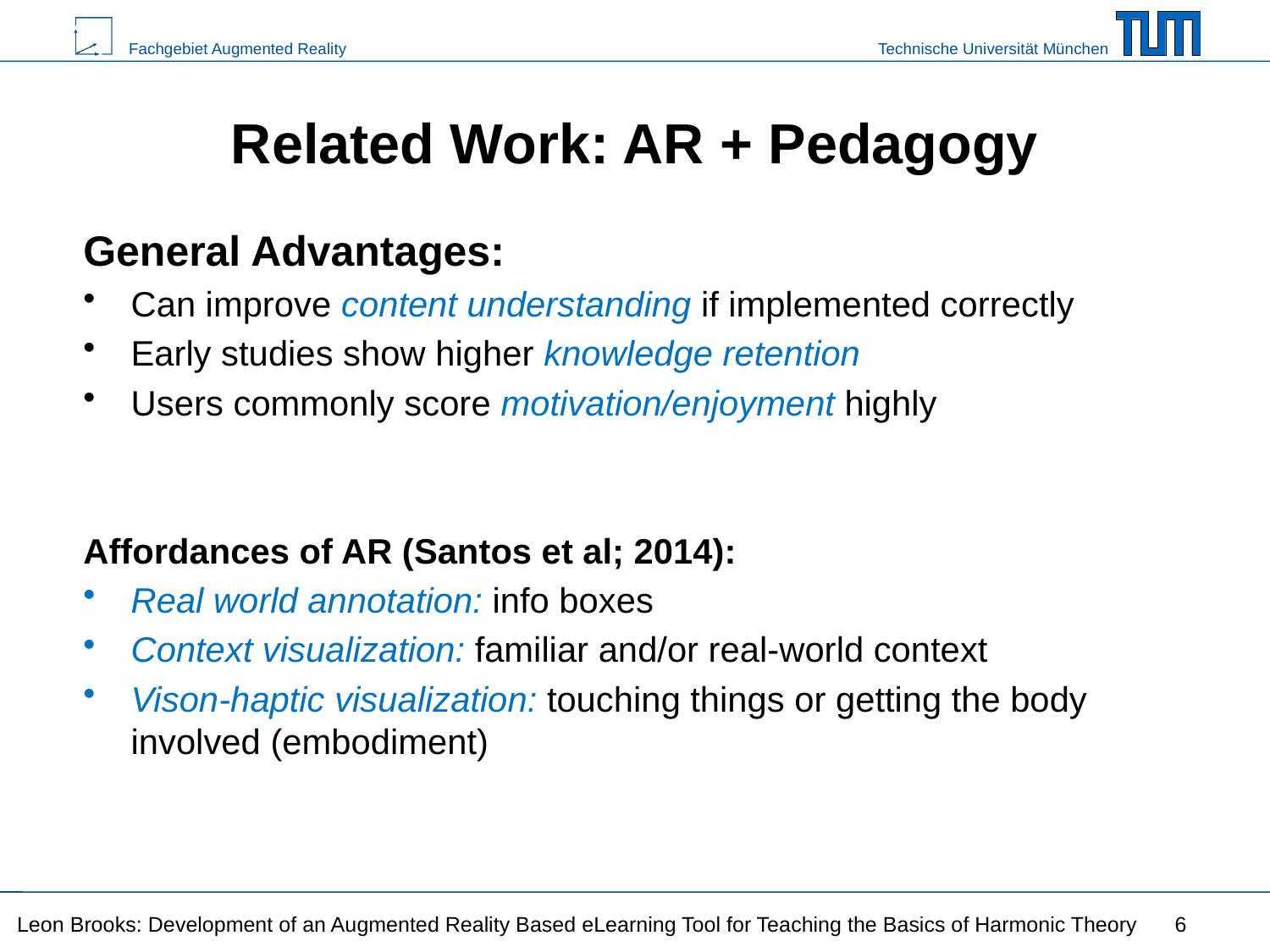

# Related Work: AR + Pedagogy
General Advantages:
Can improve content understanding if implemented correctly
Early studies show higher knowledge retention
Users commonly score motivation/enjoyment highly

Affordances of AR (Santos et al; 2014):
Real world annotation: info boxes
Context visualization: familiar and/or real-world context
Vison-haptic visualization: touching things or getting the body involved (embodiment)
Leon Brooks: Development of an Augmented Reality Based eLearning Tool for Teaching the Basics of Harmonic Theory
6